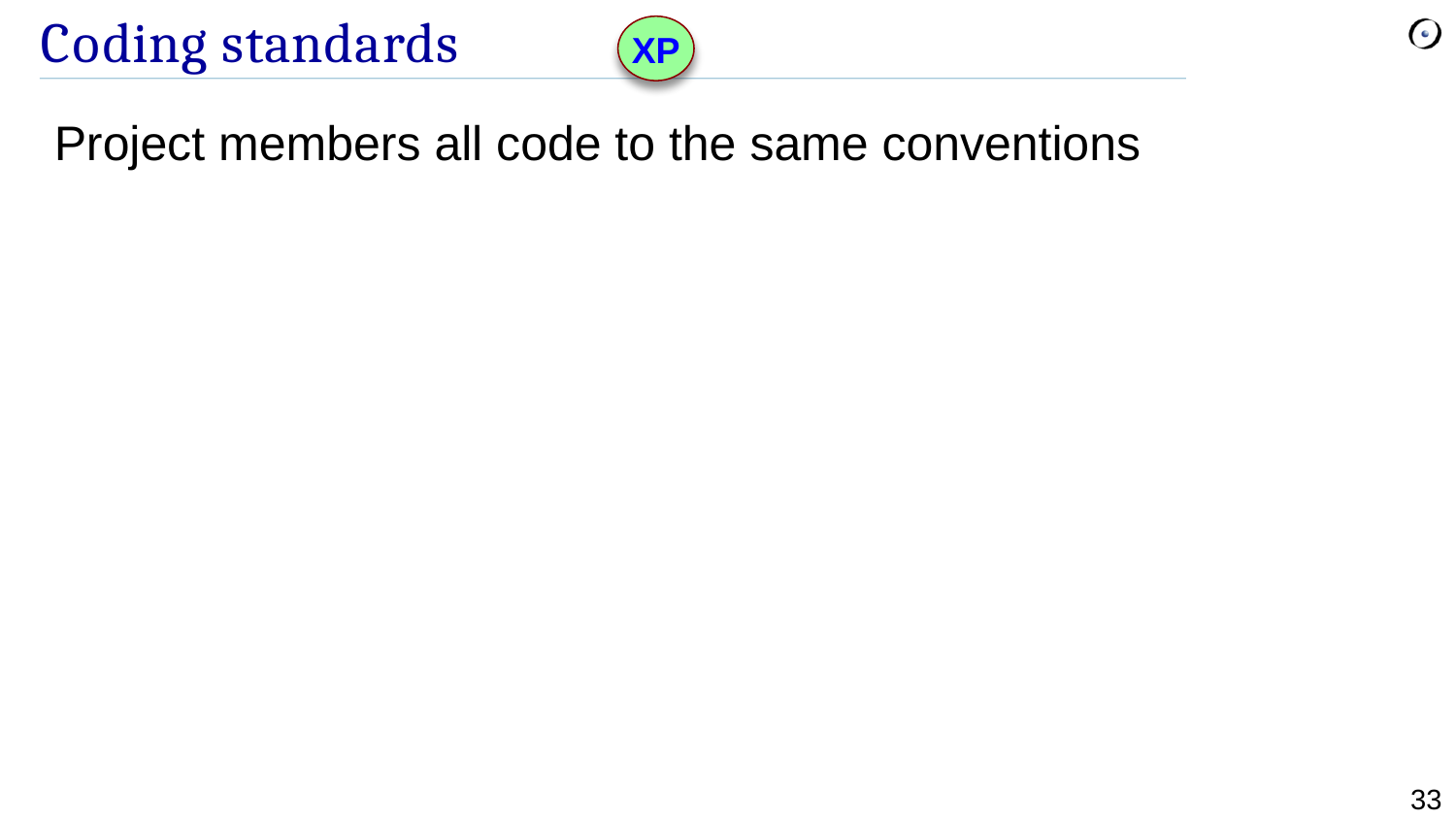

# Coding standards
XP
Project members all code to the same conventions